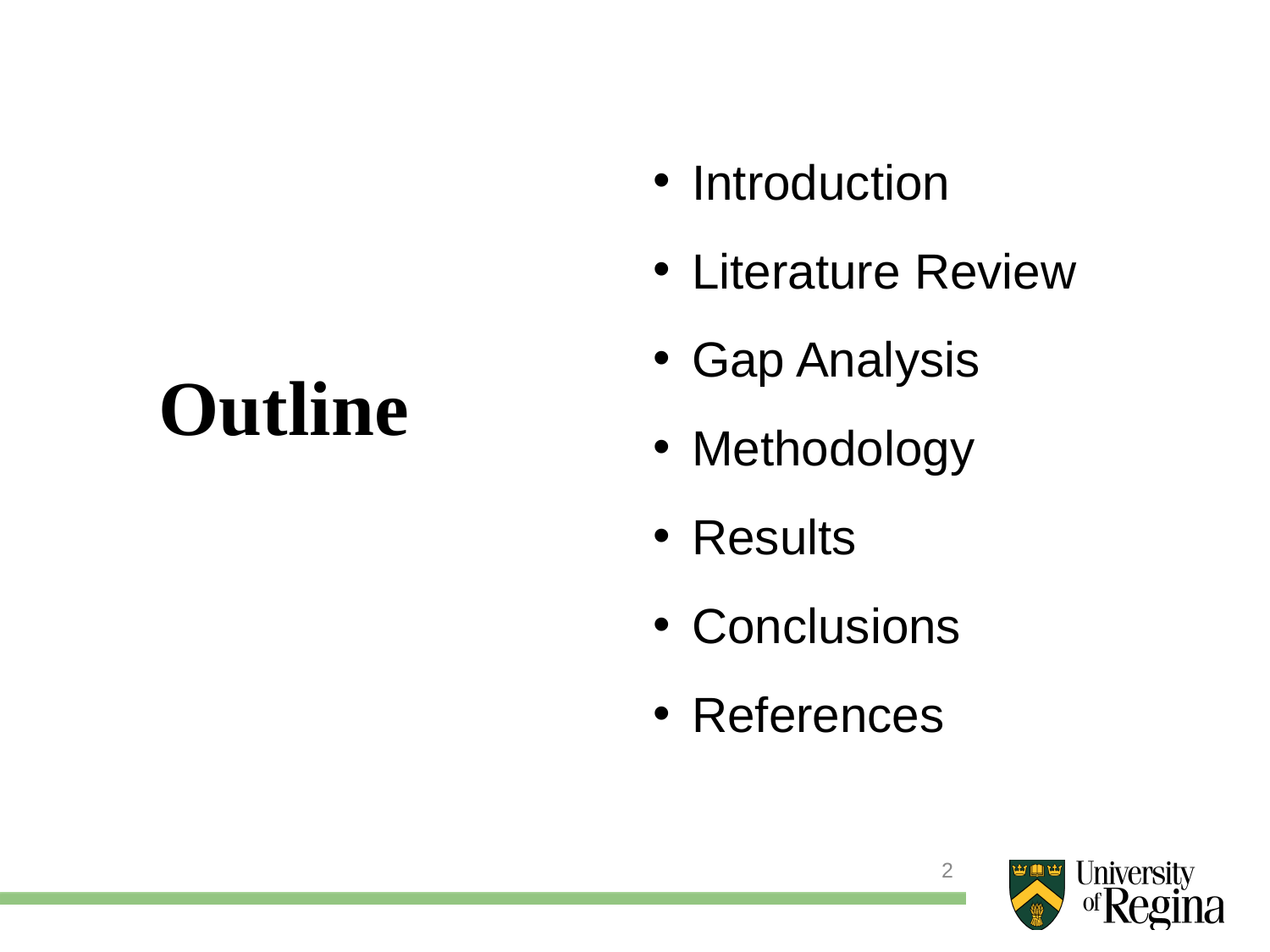

Introduction
 Literature Review
 Gap Analysis
 Methodology
 Results
 Conclusions
 References
# Outline
2